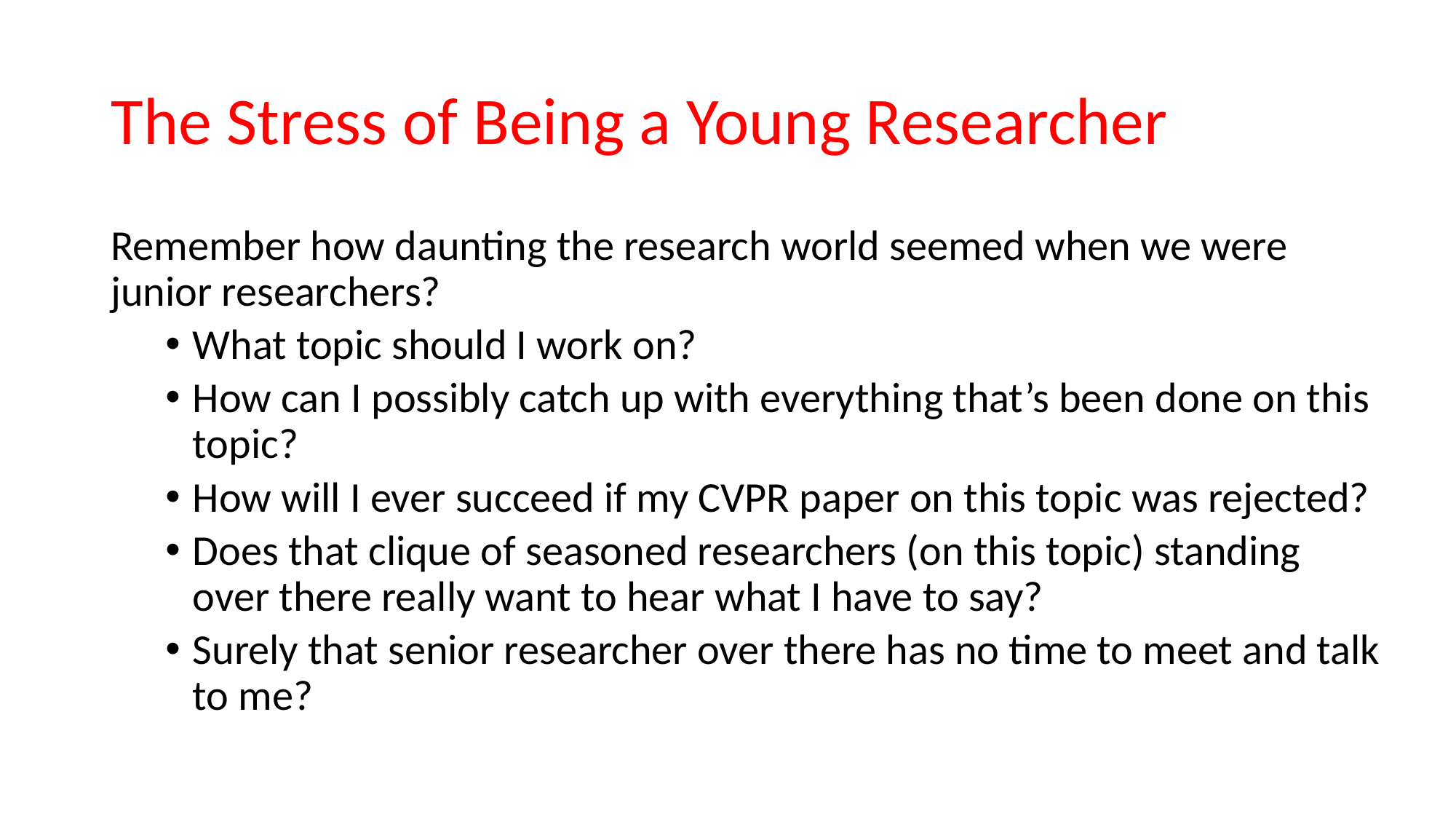

# The Stress of Being a Young Researcher
Remember how daunting the research world seemed when we were junior researchers?
What topic should I work on?
How can I possibly catch up with everything that’s been done on this topic?
How will I ever succeed if my CVPR paper on this topic was rejected?
Does that clique of seasoned researchers (on this topic) standing over there really want to hear what I have to say?
Surely that senior researcher over there has no time to meet and talk to me?